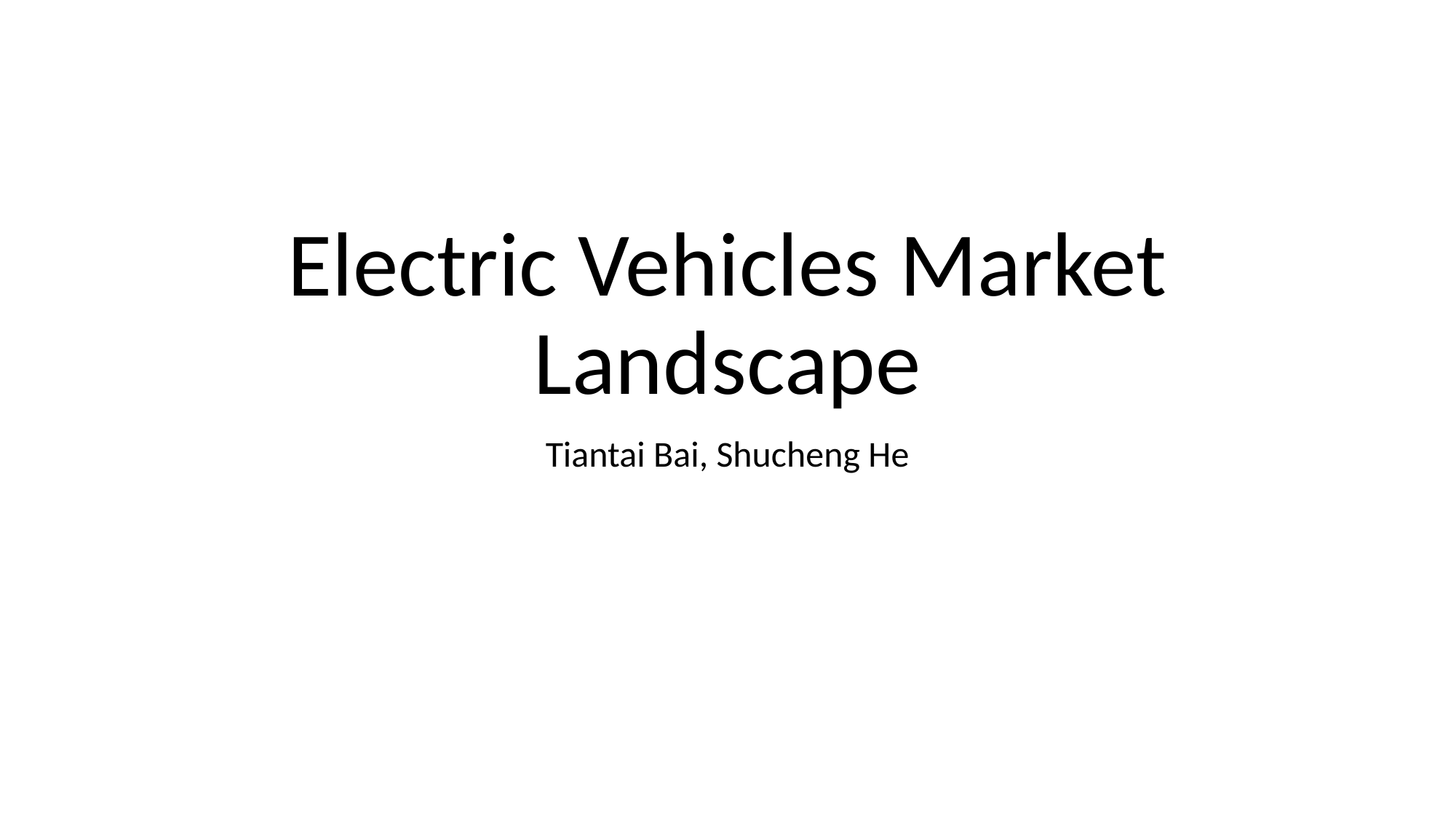

# Electric Vehicles Market Landscape
Tiantai Bai, Shucheng He